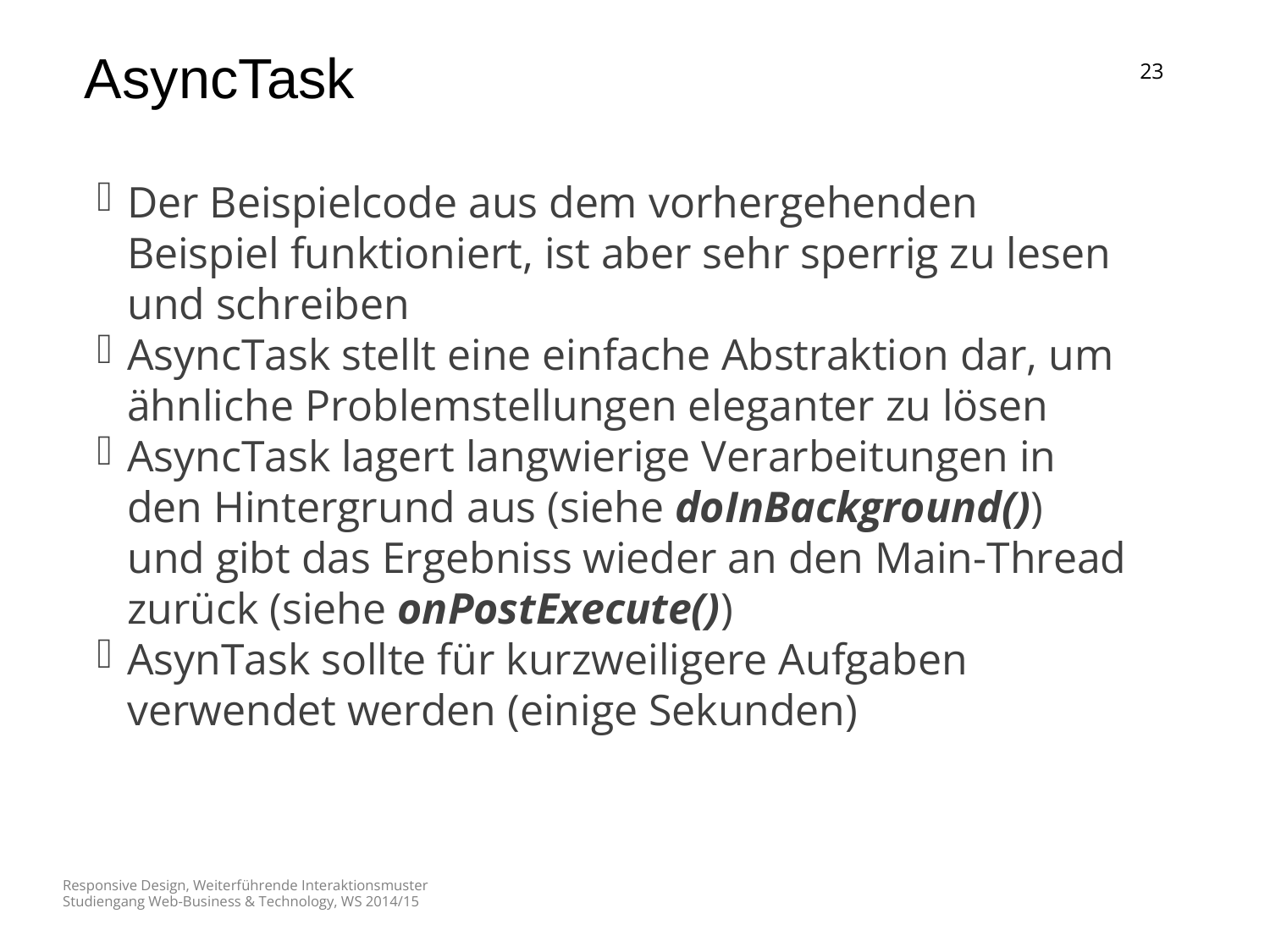

AsyncTask
Der Beispielcode aus dem vorhergehenden Beispiel funktioniert, ist aber sehr sperrig zu lesen und schreiben
AsyncTask stellt eine einfache Abstraktion dar, um ähnliche Problemstellungen eleganter zu lösen
AsyncTask lagert langwierige Verarbeitungen in den Hintergrund aus (siehe doInBackground()) und gibt das Ergebniss wieder an den Main-Thread zurück (siehe onPostExecute())
AsynTask sollte für kurzweiligere Aufgaben verwendet werden (einige Sekunden)

Responsive Design, Weiterführende Interaktionsmuster